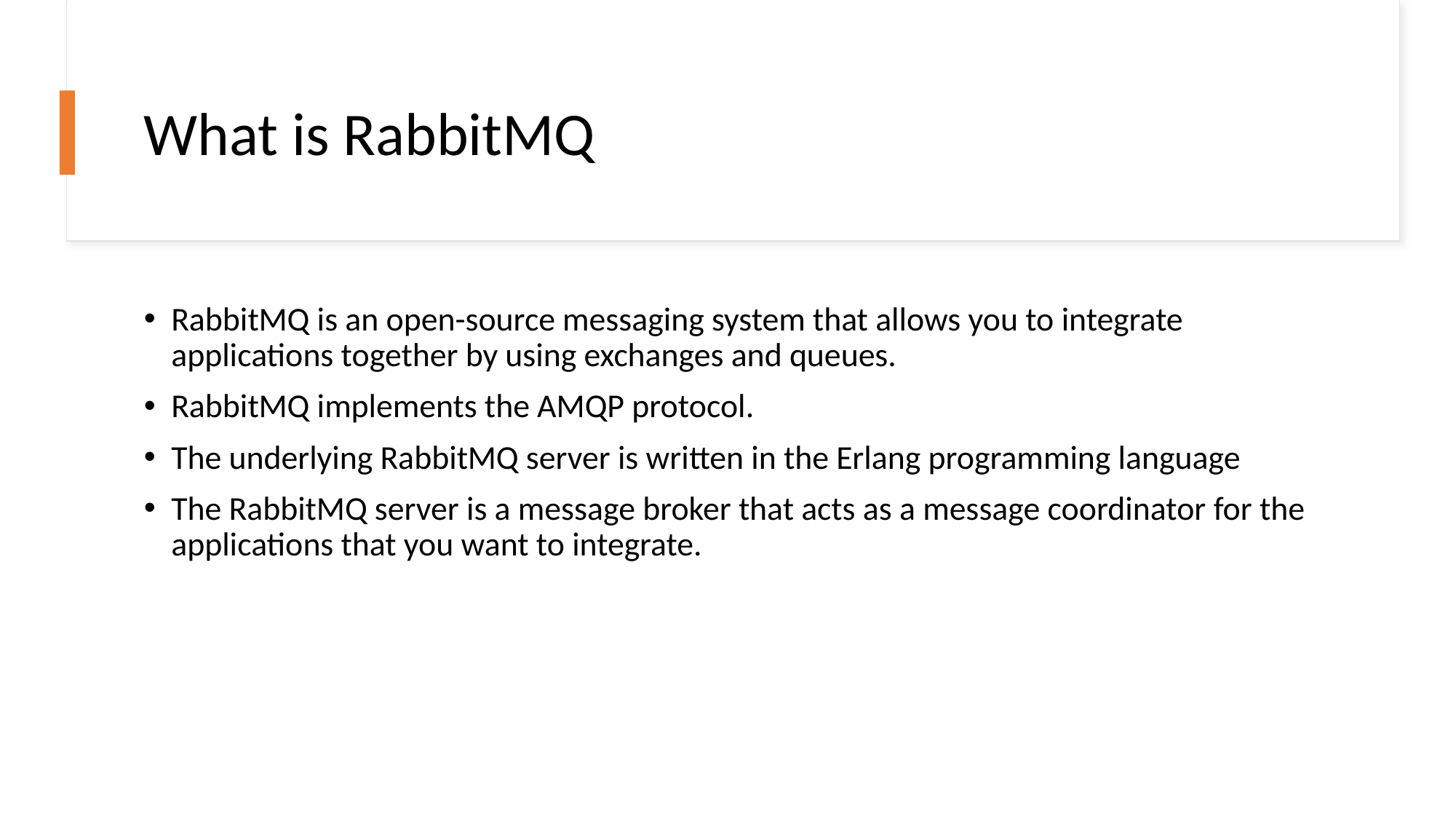

# What is RabbitMQ

RabbitMQ is an open-source messaging system that allows you to integrate applications together by using exchanges and queues.
RabbitMQ implements the AMQP protocol.
The underlying RabbitMQ server is written in the Erlang programming language
The RabbitMQ server is a message broker that acts as a message coordinator for the applications that you want to integrate.